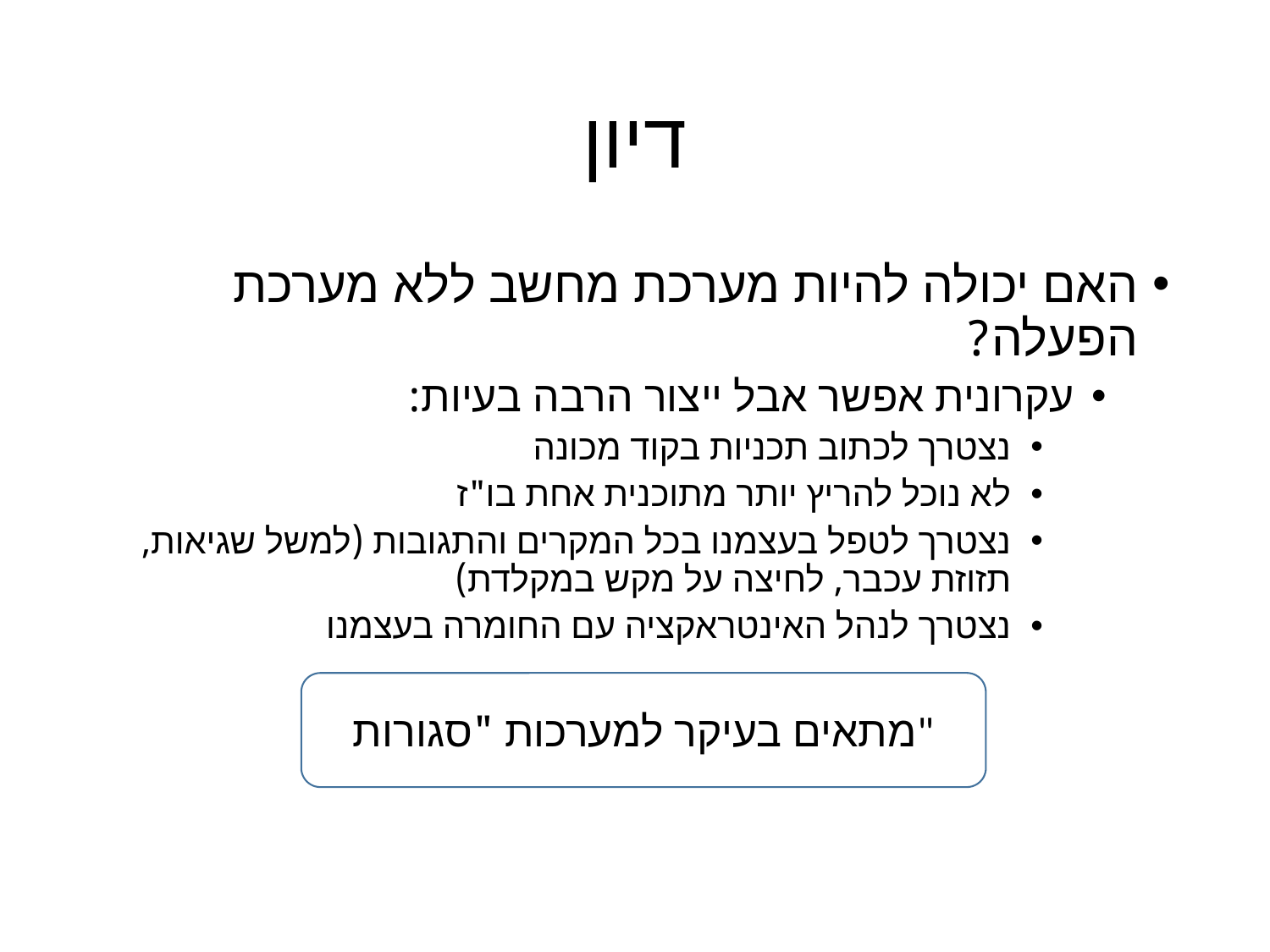

# דיון
האם יכולה להיות מערכת מחשב ללא מערכת הפעלה?
עקרונית אפשר אבל ייצור הרבה בעיות:
נצטרך לכתוב תכניות בקוד מכונה
לא נוכל להריץ יותר מתוכנית אחת בו"ז
נצטרך לטפל בעצמנו בכל המקרים והתגובות (למשל שגיאות, תזוזת עכבר, לחיצה על מקש במקלדת)
נצטרך לנהל האינטראקציה עם החומרה בעצמנו
מתאים בעיקר למערכות "סגורות"